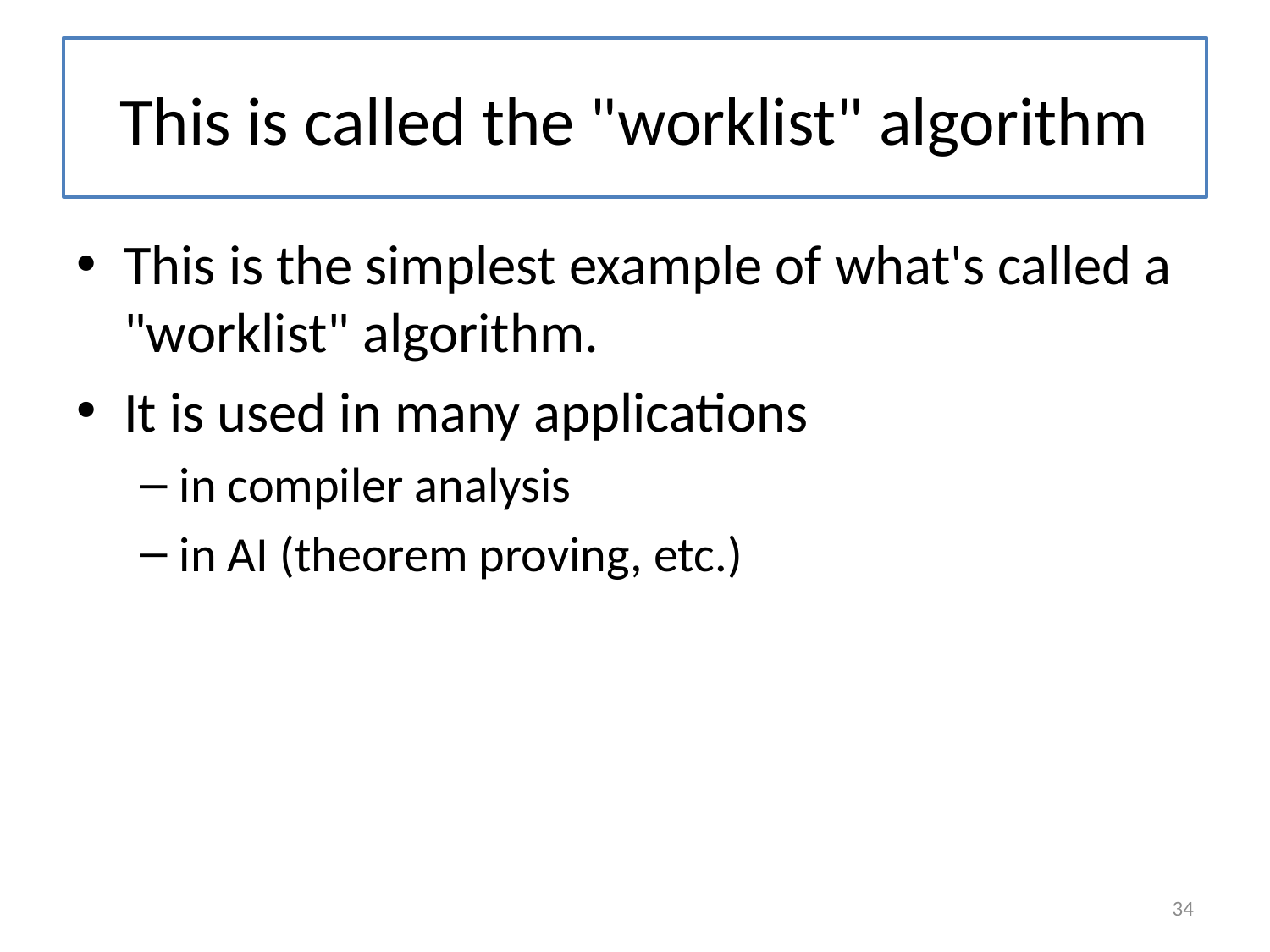

# This is called the "worklist" algorithm
This is the simplest example of what's called a "worklist" algorithm.
It is used in many applications
in compiler analysis
in AI (theorem proving, etc.)
34